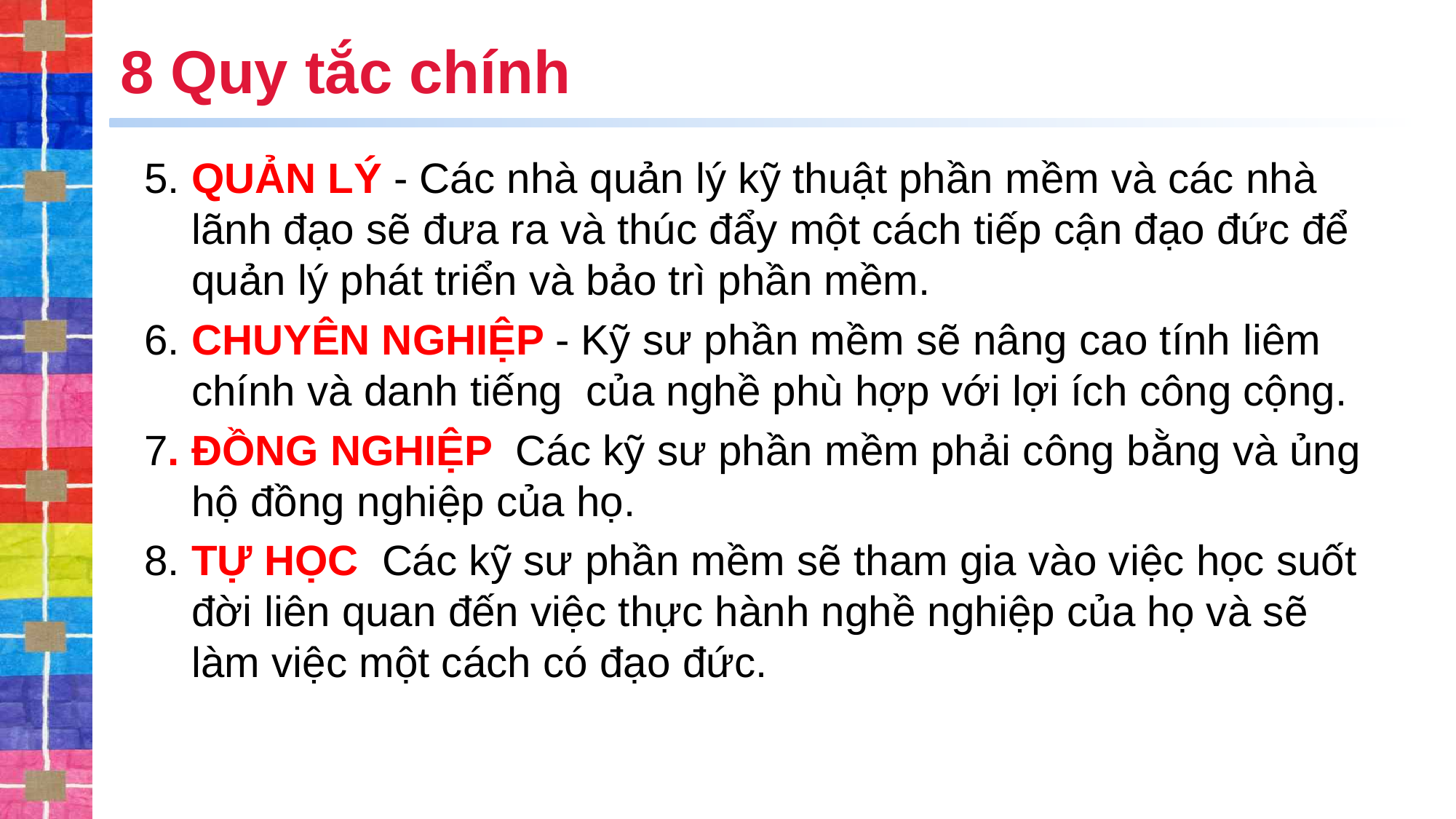

# 8 Quy tắc chính
5. QUẢN LÝ - Các nhà quản lý kỹ thuật phần mềm và các nhà lãnh đạo sẽ đưa ra và thúc đẩy một cách tiếp cận đạo đức để quản lý phát triển và bảo trì phần mềm.
6. CHUYÊN NGHIỆP - Kỹ sư phần mềm sẽ nâng cao tính liêm chính và danh tiếng  của nghề phù hợp với lợi ích công cộng.
7. ĐỒNG NGHIỆP  Các kỹ sư phần mềm phải công bằng và ủng hộ đồng nghiệp của họ.
8. TỰ HỌC  Các kỹ sư phần mềm sẽ tham gia vào việc học suốt đời liên quan đến việc thực hành nghề nghiệp của họ và sẽ làm việc một cách có đạo đức.